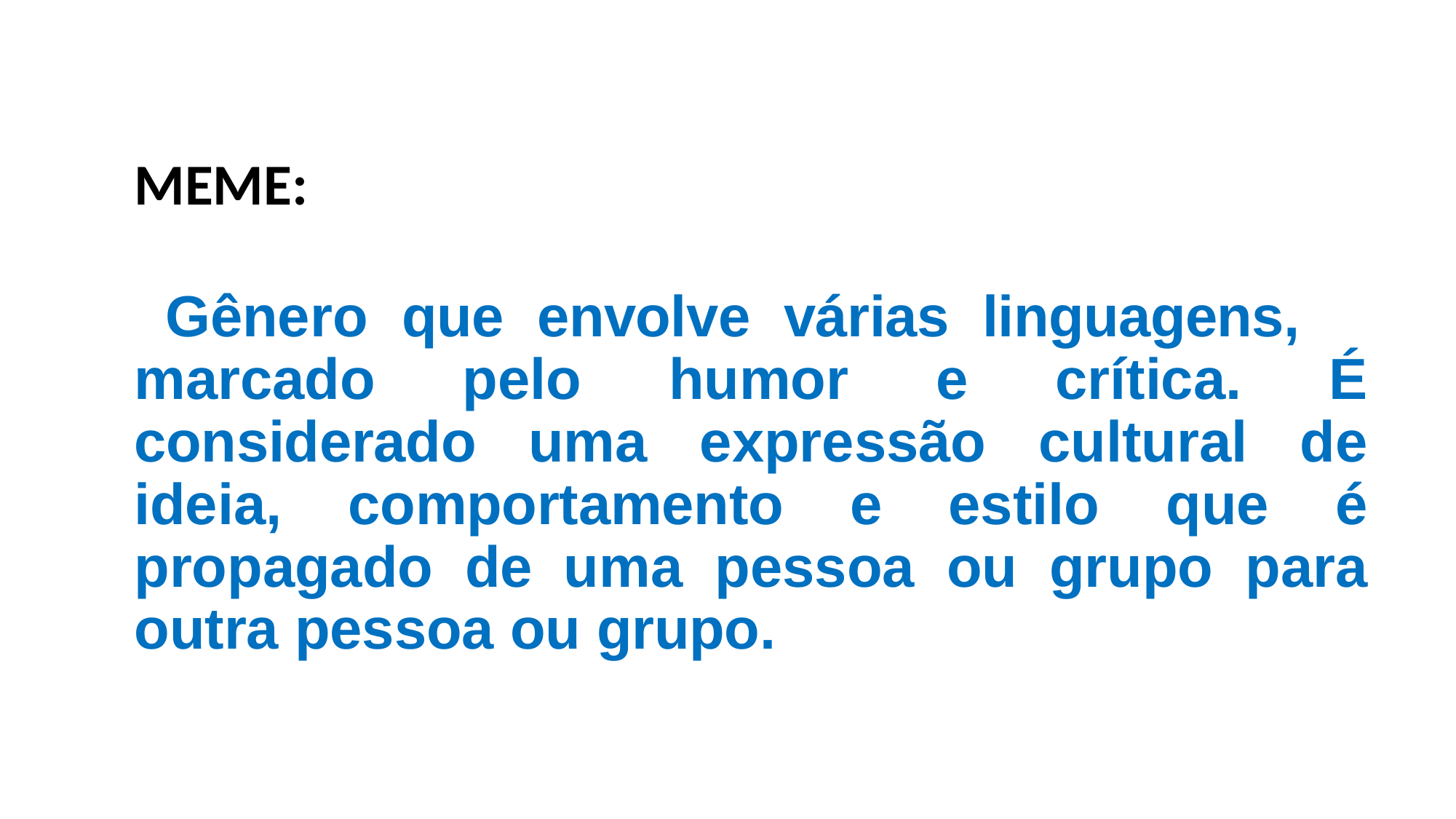

MEME:

 Gênero que envolve várias linguagens,   marcado pelo humor e crítica. É considerado uma expressão cultural de ideia, comportamento e estilo que é propagado de uma pessoa ou grupo para outra pessoa ou grupo.